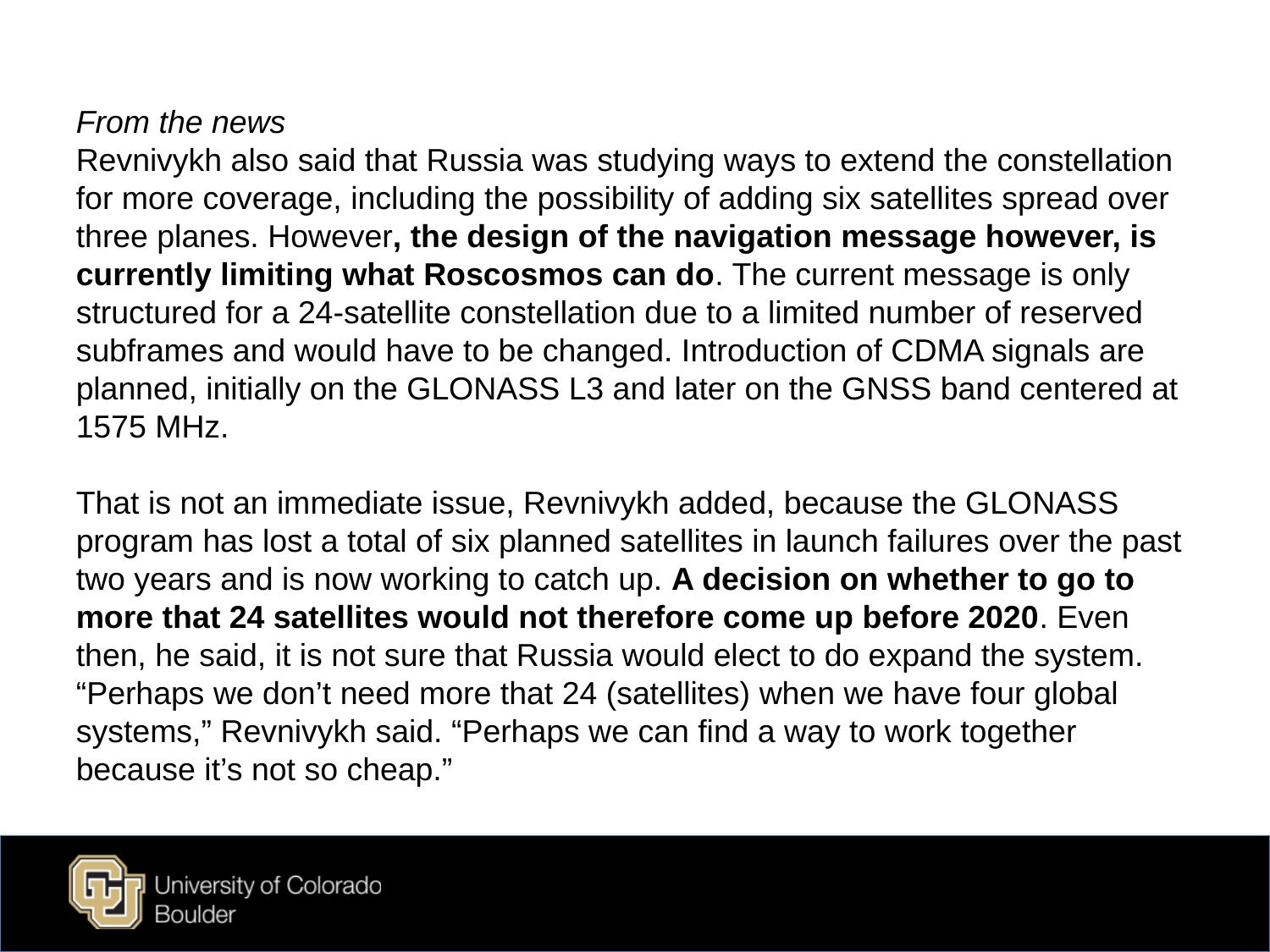

From the news
Revnivykh also said that Russia was studying ways to extend the constellation for more coverage, including the possibility of adding six satellites spread over three planes. However, the design of the navigation message however, is currently limiting what Roscosmos can do. The current message is only structured for a 24-satellite constellation due to a limited number of reserved subframes and would have to be changed. Introduction of CDMA signals are planned, initially on the GLONASS L3 and later on the GNSS band centered at 1575 MHz.

That is not an immediate issue, Revnivykh added, because the GLONASS program has lost a total of six planned satellites in launch failures over the past two years and is now working to catch up. A decision on whether to go to more that 24 satellites would not therefore come up before 2020. Even then, he said, it is not sure that Russia would elect to do expand the system.
“Perhaps we don’t need more that 24 (satellites) when we have four global systems,” Revnivykh said. “Perhaps we can find a way to work together because it’s not so cheap.”